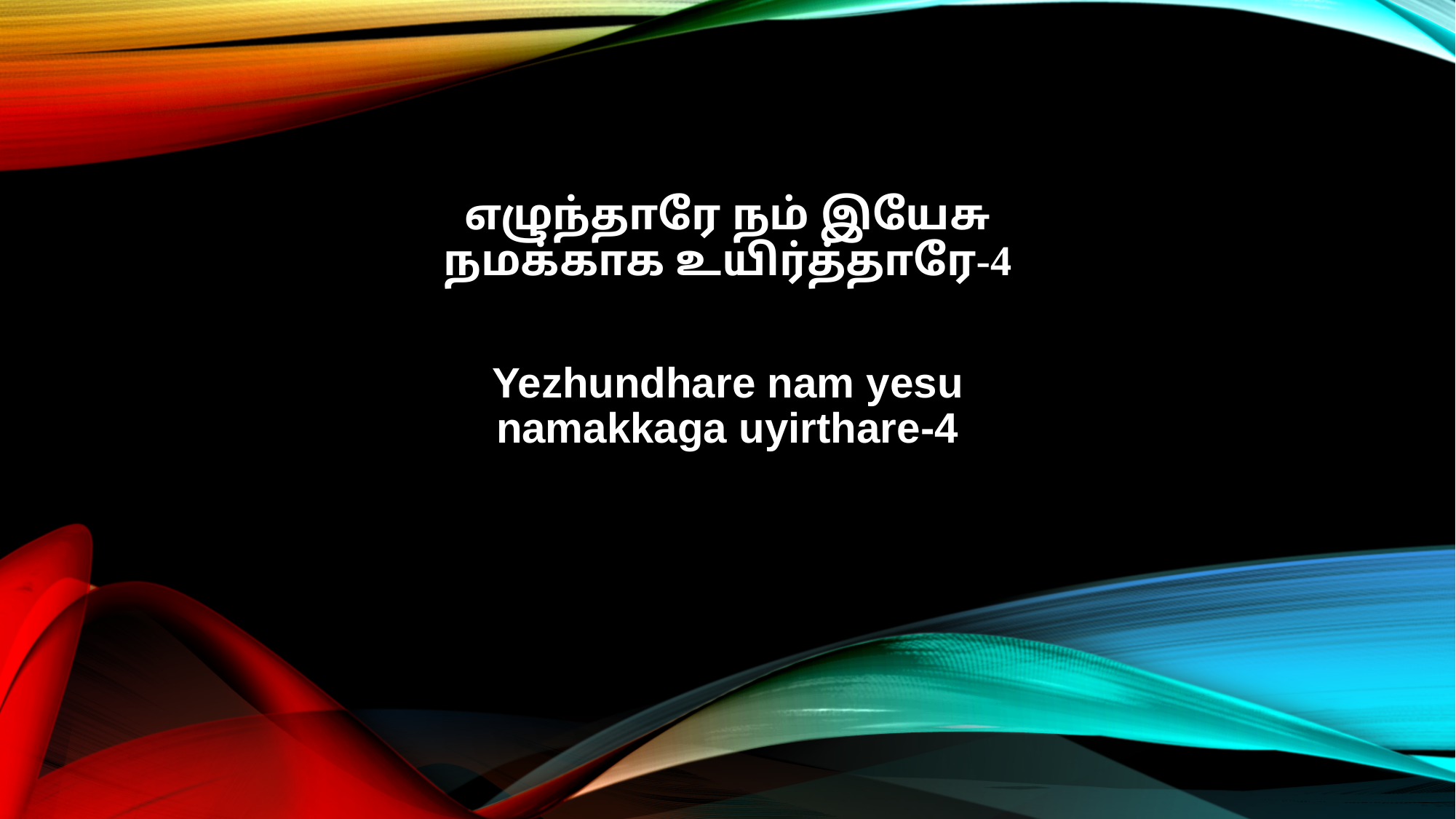

எழுந்தாரே நம் இயேசு
நமக்காக உயிர்த்தாரே-4

Yezhundhare nam yesu
namakkaga uyirthare-4